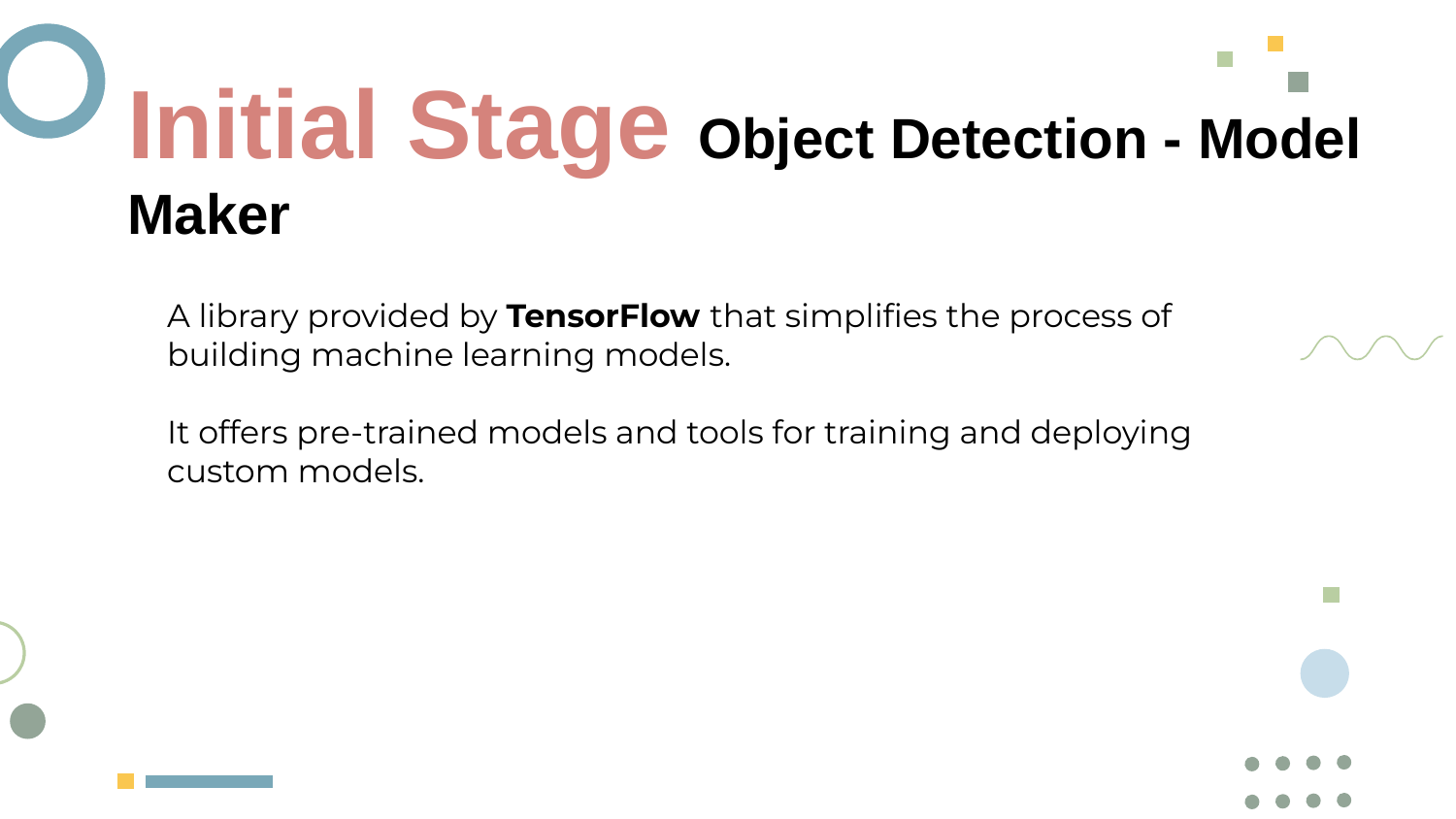

Initial Stage Object Detection - Model Maker
A library provided by TensorFlow that simplifies the process of building machine learning models.

It offers pre-trained models and tools for training and deploying custom models.